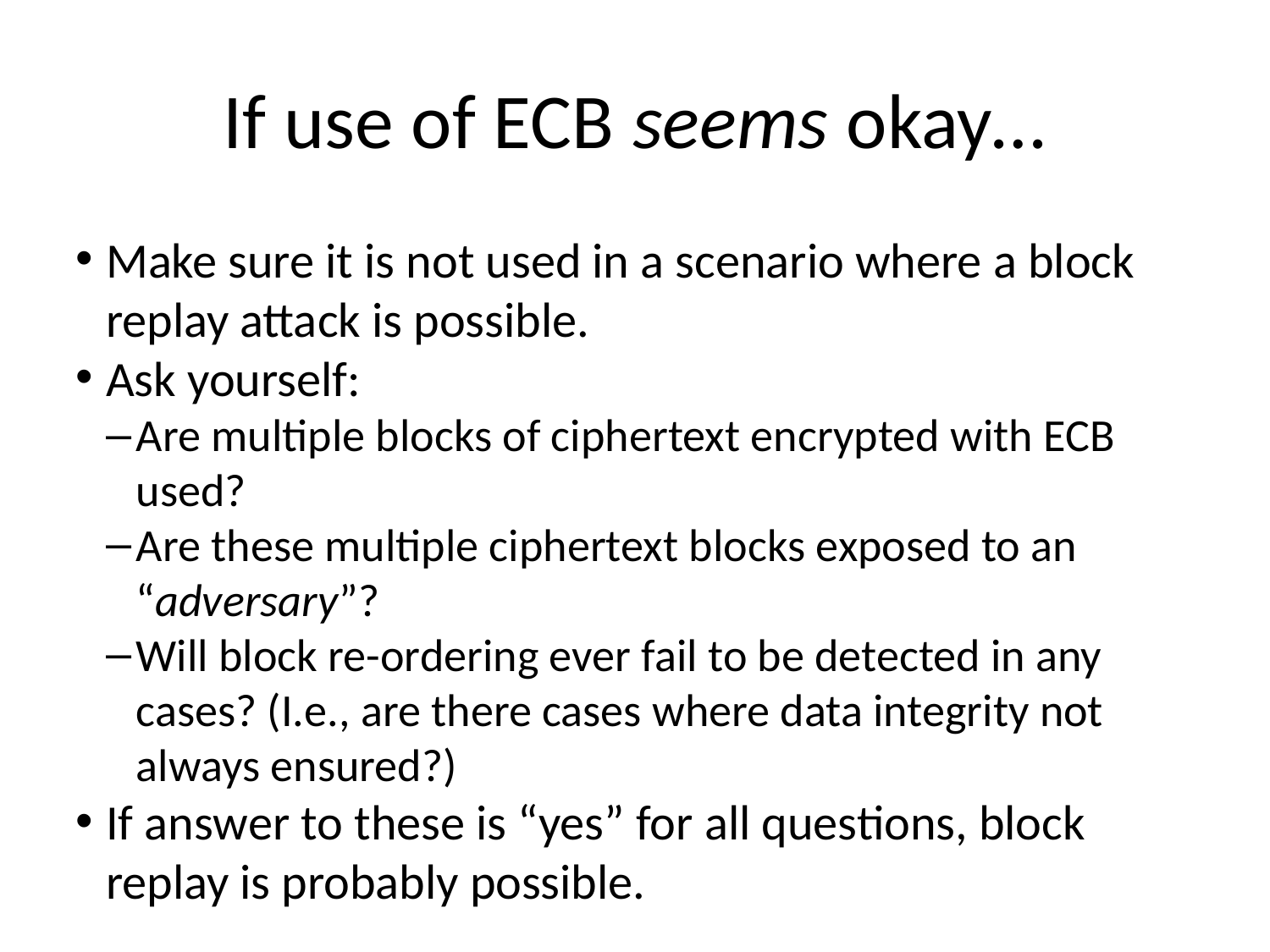

If use of ECB seems okay…
Make sure it is not used in a scenario where a block replay attack is possible.
Ask yourself:
Are multiple blocks of ciphertext encrypted with ECB used?
Are these multiple ciphertext blocks exposed to an “adversary”?
Will block re-ordering ever fail to be detected in any cases? (I.e., are there cases where data integrity not always ensured?)
If answer to these is “yes” for all questions, block replay is probably possible.